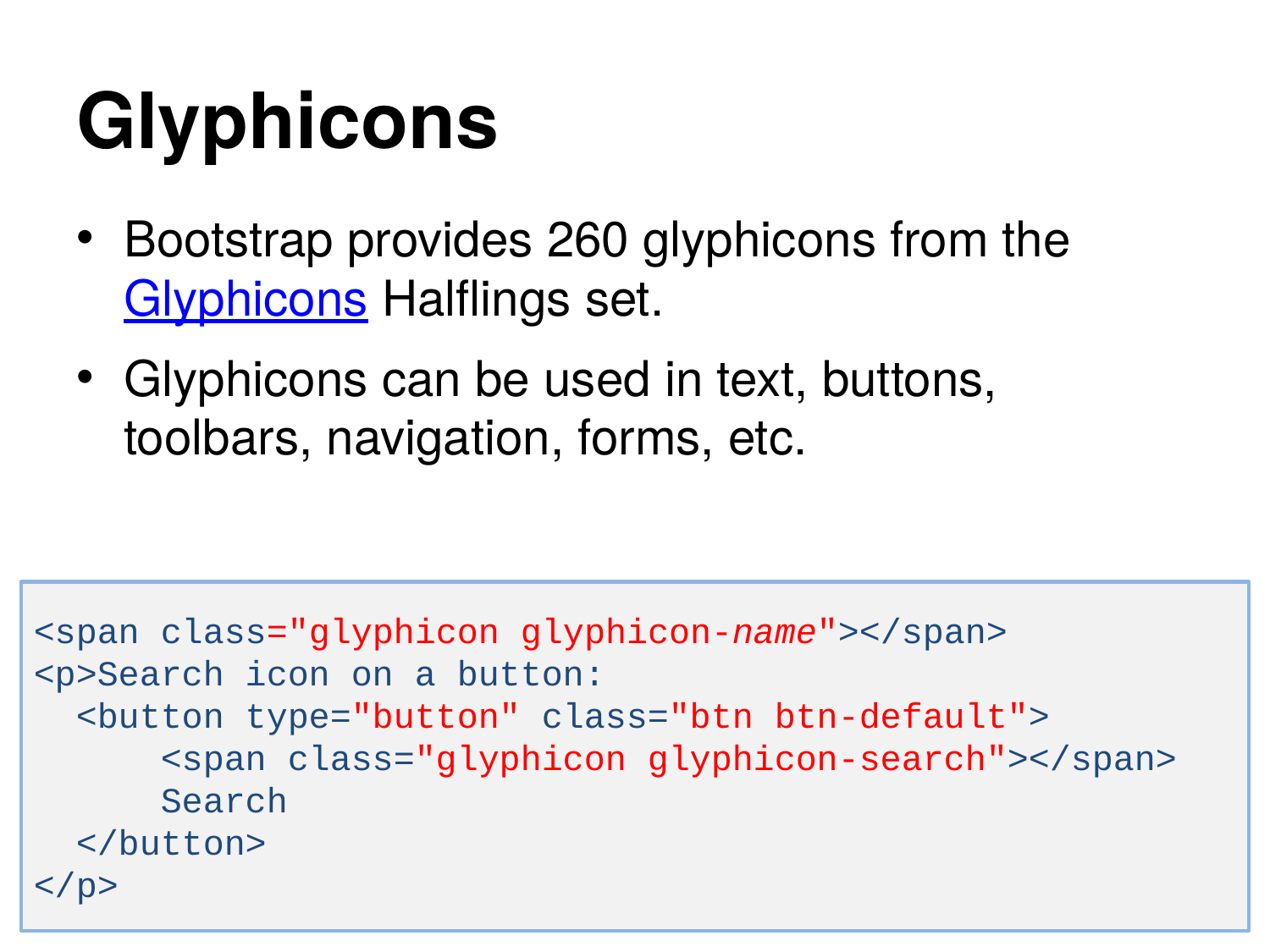

# Glyphicons
Bootstrap provides 260 glyphicons from the Glyphicons Halflings set.
Glyphicons can be used in text, buttons, toolbars, navigation, forms, etc.
<span class="glyphicon glyphicon-name"></span>
<p>Search icon on a button:
  <button type="button" class="btn btn-default">
	<span class="glyphicon glyphicon-search"></span>
	Search
  </button>
</p>